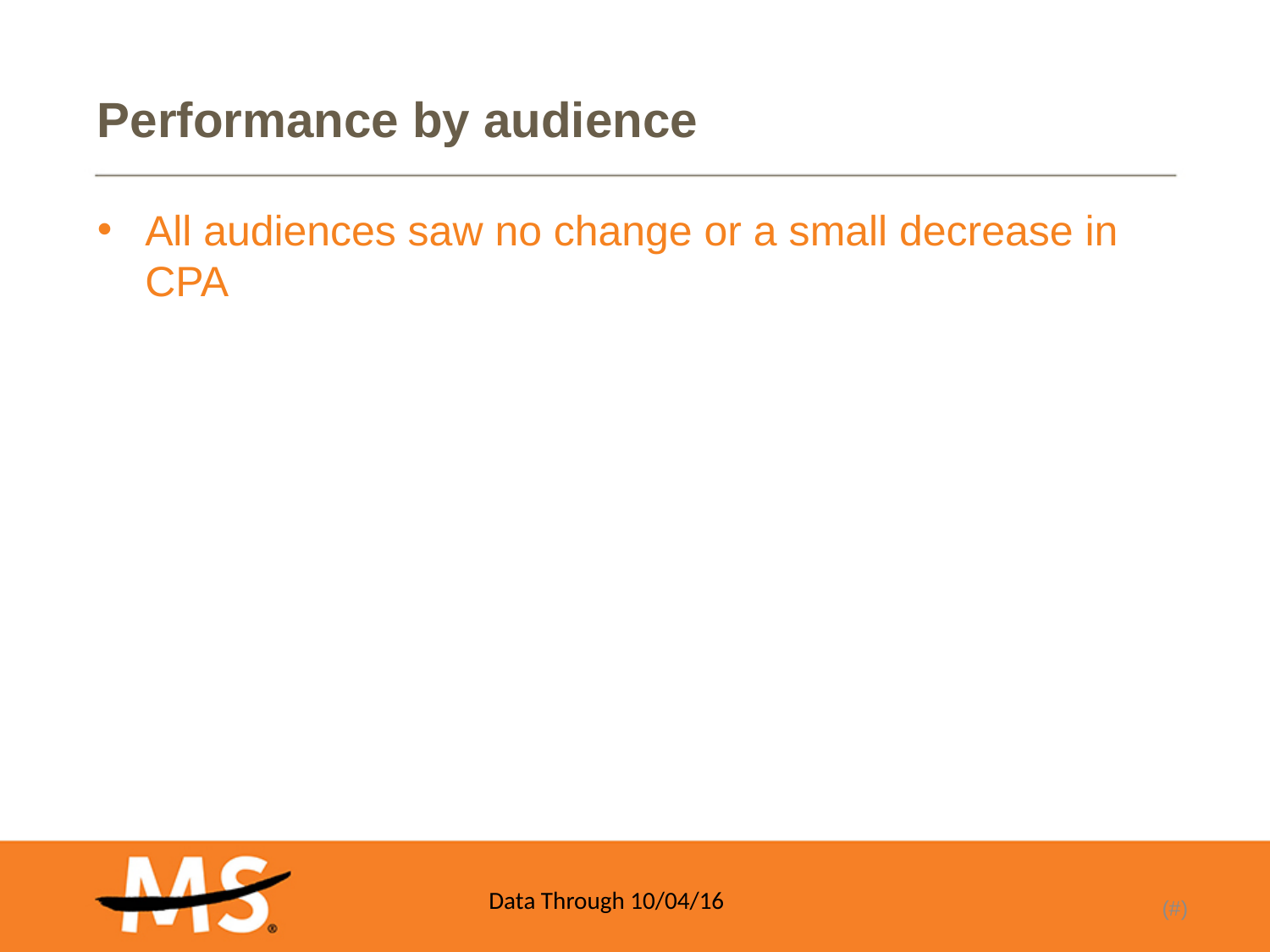

# Performance by audience
All audiences saw no change or a small decrease in CPA

10